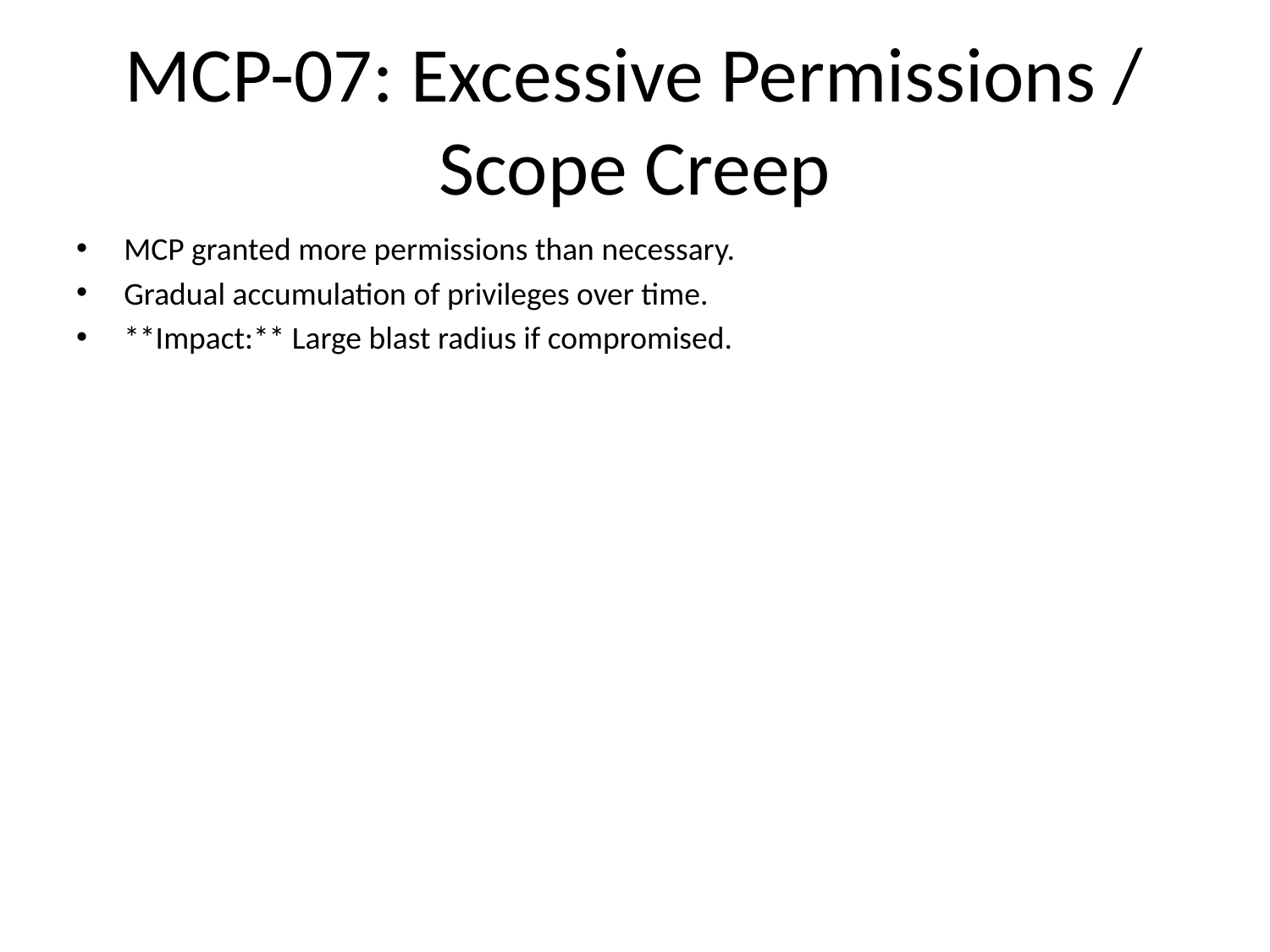

# MCP-07: Excessive Permissions / Scope Creep
MCP granted more permissions than necessary.
Gradual accumulation of privileges over time.
**Impact:** Large blast radius if compromised.